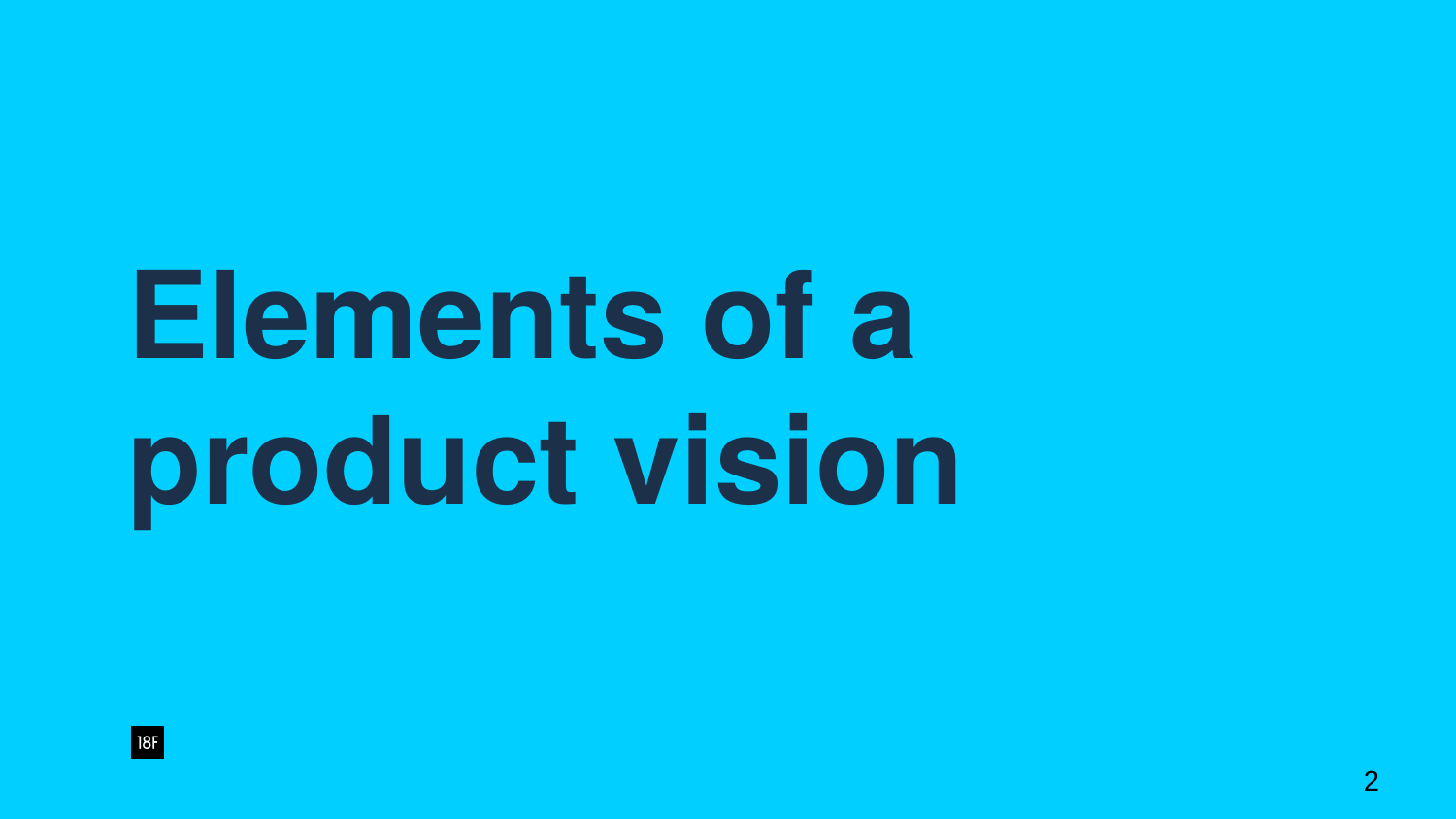

# Elements of a product vision
2